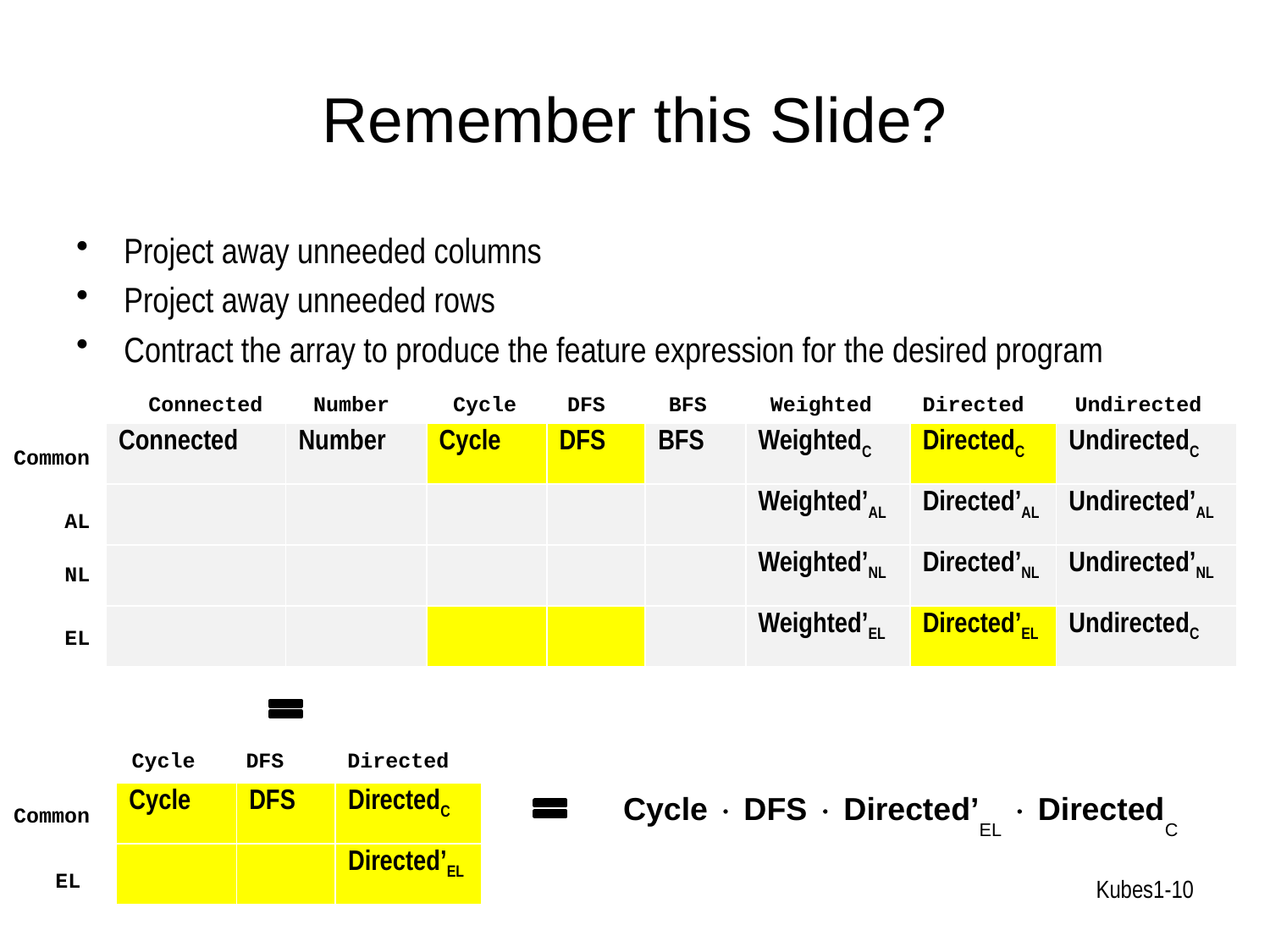

# Remember this Slide?
Project away unneeded columns
Project away unneeded rows
Contract the array to produce the feature expression for the desired program
Connected    Number     Cycle    DFS     BFS     Weighted    Directed    Undirected
Common
AL
NL
EL
| Connected | Number | Cycle | DFS | BFS | WeightedC | DirectedC | UndirectedC |
| --- | --- | --- | --- | --- | --- | --- | --- |
|  |  |  |  |  | Weighted’AL | Directed’AL | Undirected’AL |
|  |  |  |  |  | Weighted’NL | Directed’NL | Undirected’NL |
|  |  |  |  |  | Weighted’EL | Directed’EL | UndirectedC |
| Connected | Number | Cycle | DFS | BFS | WeightedC | DirectedC | UndirectedC |
| --- | --- | --- | --- | --- | --- | --- | --- |
|  |  |  |  |  | Weighted’AL | Directed’AL | Undirected’AL |
|  |  |  |  |  | Weighted’NL | Directed’NL | Undirected’NL |
|  |  |  |  |  | Weighted’EL | Directed’EL | Undirected’EL |
| Connected | Number | Cycle | DFS | BFS | WeightedC | DirectedC | UndirectedC |
| --- | --- | --- | --- | --- | --- | --- | --- |
|  |  |  |  |  | Weighted’AL | Directed’AL | Undirected’AL |
|  |  |  |  |  | Weighted’NL | Directed’NL | Undirected’NL |
|  |  |  |  |  | Weighted’EL | Directed’EL | UndirectedC |

Cycle    DFS     Directed
Common
EL
| Cycle | DFS | DirectedC |
| --- | --- | --- |
|  |  | Directed’EL |
Cycle ⋅ DFS ⋅ Directed’EL ⋅ DirectedC

Kubes1-10